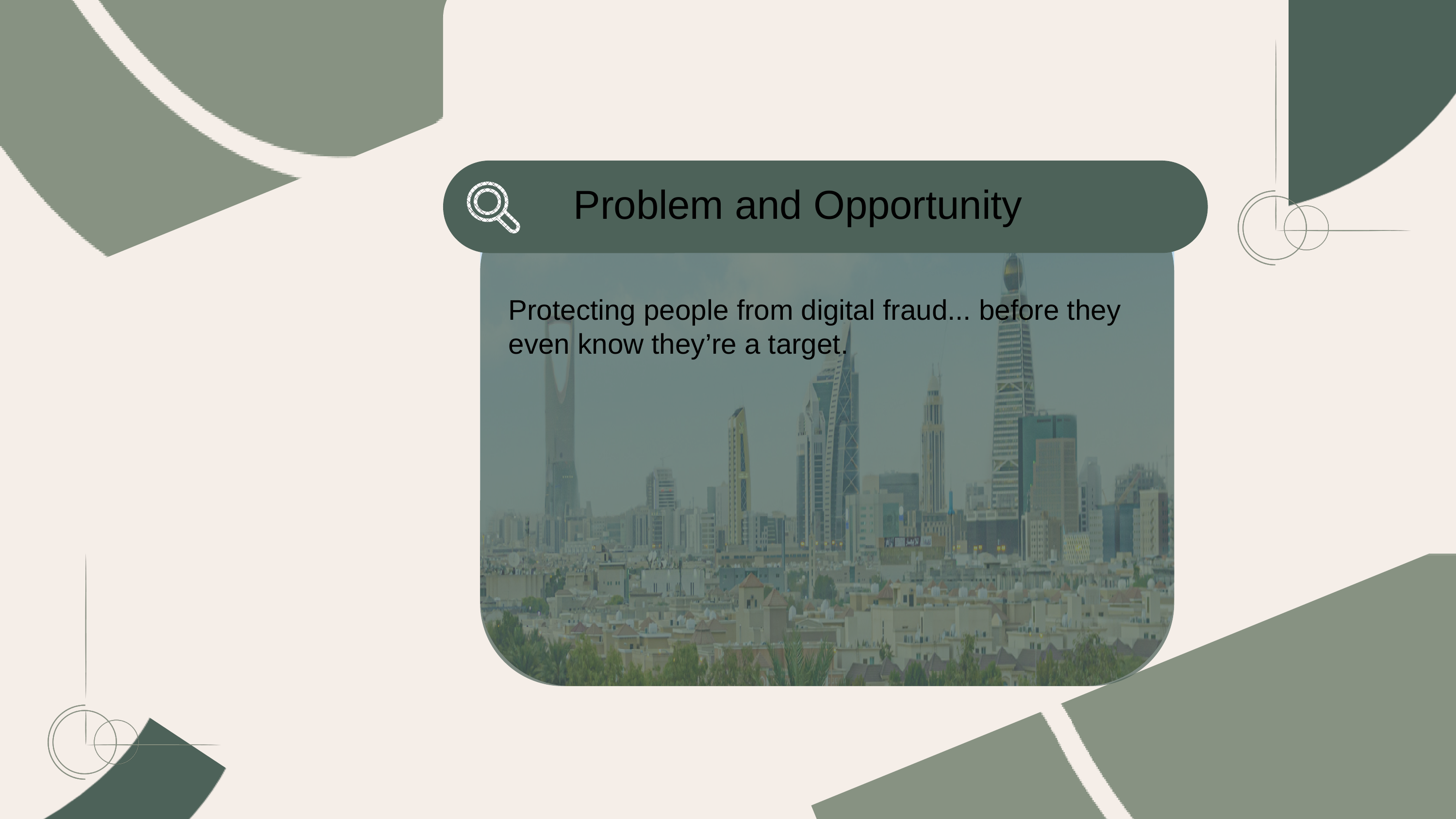

Problem and Opportunity

Protecting people from digital fraud... before they even know they’re a target.